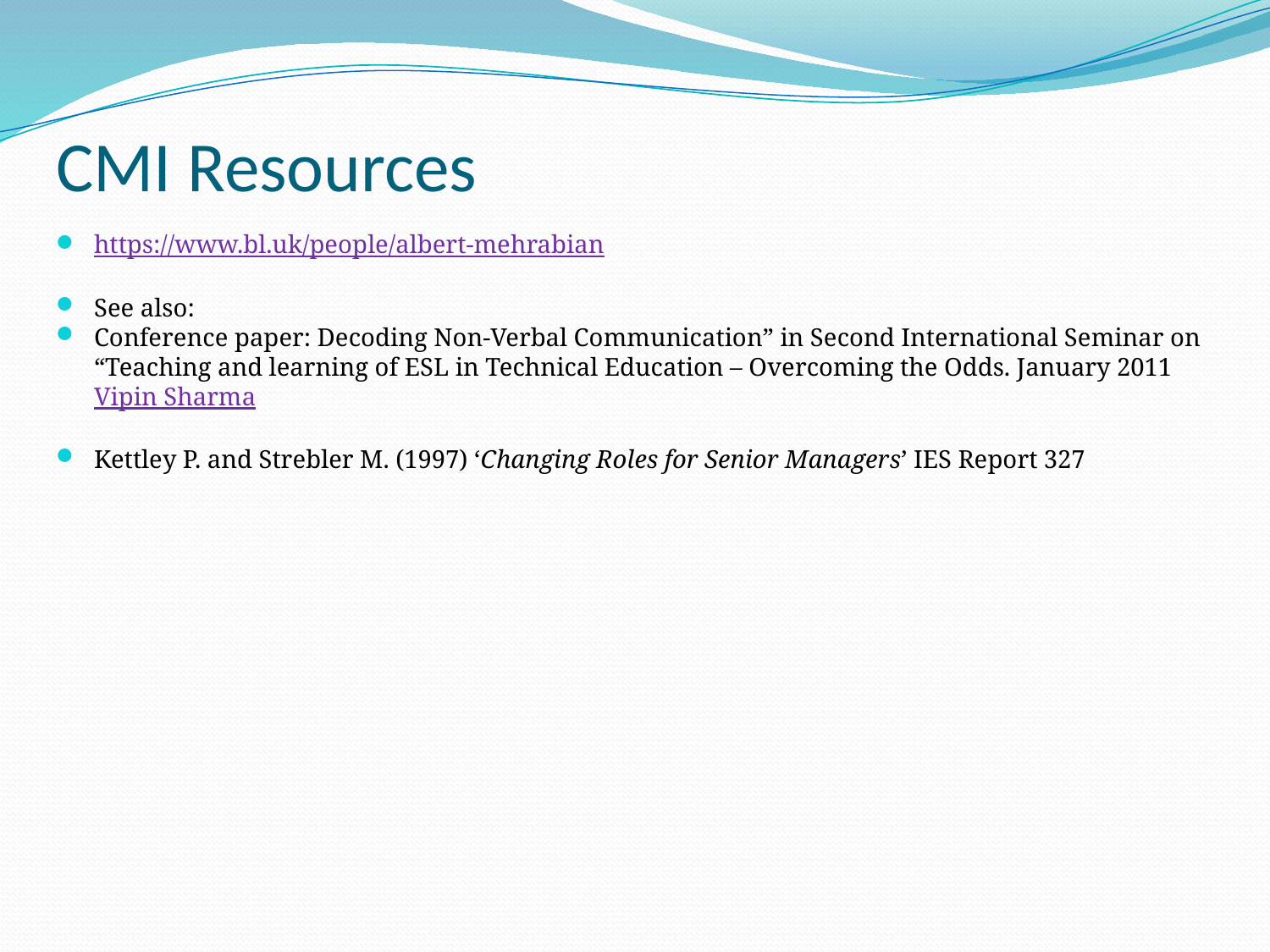

# CMI Resources
https://www.bl.uk/people/albert-mehrabian

See also:
Conference paper: Decoding Non-Verbal Communication” in Second International Seminar on “Teaching and learning of ESL in Technical Education – Overcoming the Odds. January 2011Vipin Sharma

Kettley P. and Strebler M. (1997) ‘Changing Roles for Senior Managers’ IES Report 327